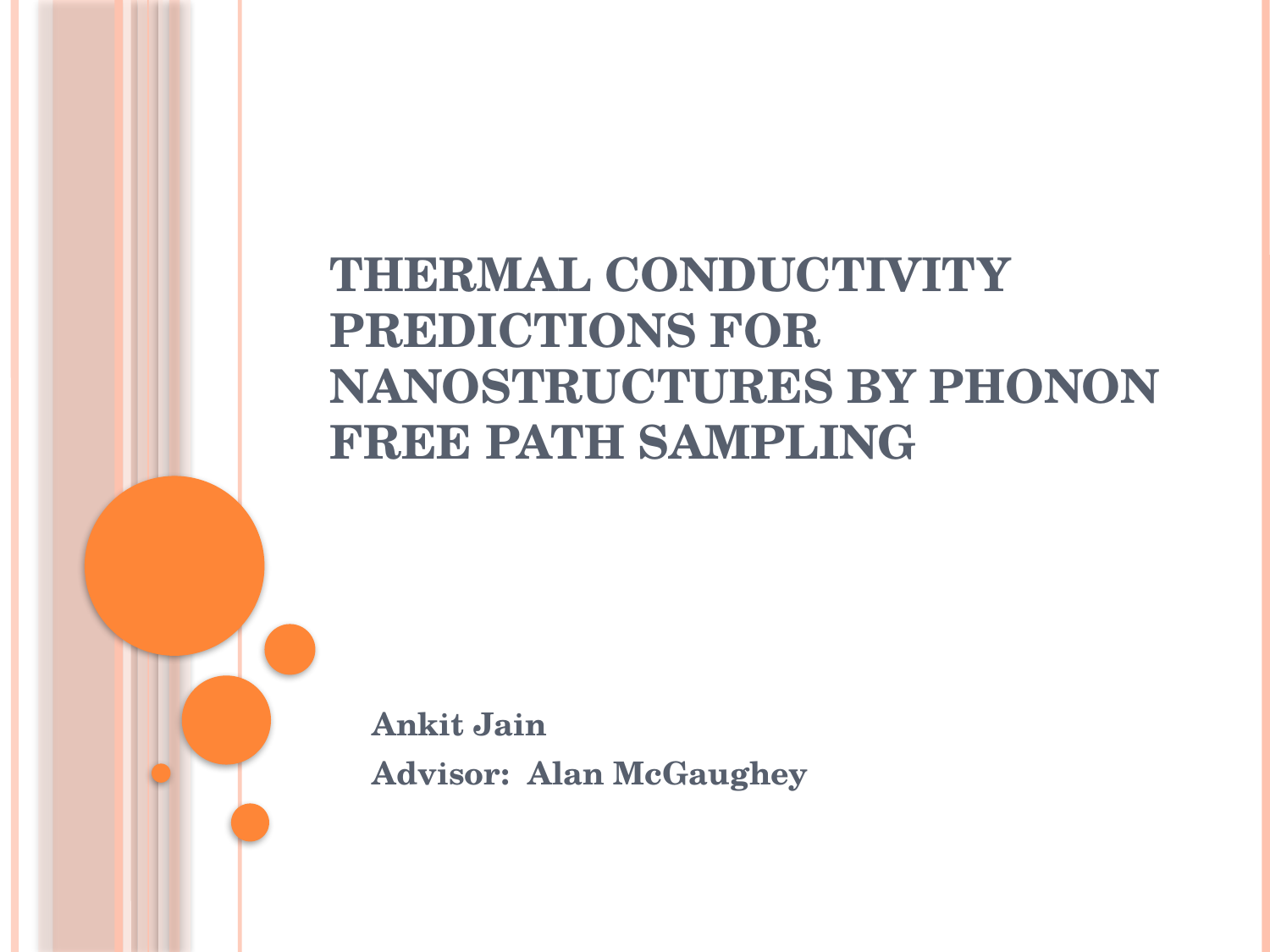

# Thermal Conductivity Predictions for Nanostructures by Phonon Free Path Sampling
Ankit Jain
Advisor:  Alan McGaughey